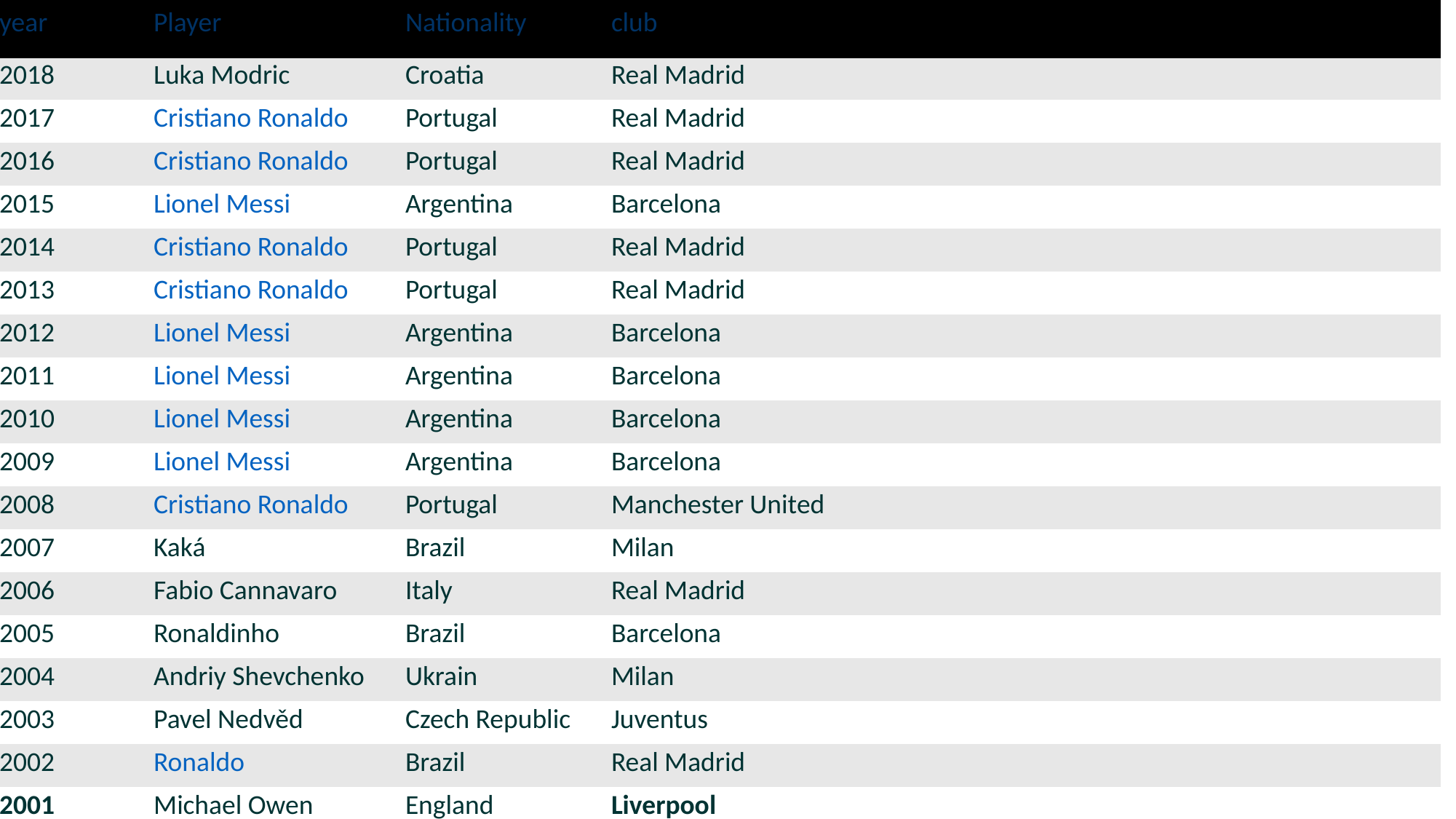

| year | Player | Nationality | club |
| --- | --- | --- | --- |
| 2018 | Luka Modric | Croatia | Real Madrid |
| 2017 | Cristiano Ronaldo | Portugal | Real Madrid |
| 2016 | Cristiano Ronaldo | Portugal | Real Madrid |
| 2015 | Lionel Messi | Argentina | Barcelona |
| 2014 | Cristiano Ronaldo | Portugal | Real Madrid |
| 2013 | Cristiano Ronaldo | Portugal | Real Madrid |
| 2012 | Lionel Messi | Argentina | Barcelona |
| 2011 | Lionel Messi | Argentina | Barcelona |
| 2010 | Lionel Messi | Argentina | Barcelona |
| 2009 | Lionel Messi | Argentina | Barcelona |
| 2008 | Cristiano Ronaldo | Portugal | Manchester United |
| 2007 | Kaká | Brazil | Milan |
| 2006 | Fabio Cannavaro | Italy | Real Madrid |
| 2005 | Ronaldinho | Brazil | Barcelona |
| 2004 | Andriy Shevchenko | Ukrain | Milan |
| 2003 | Pavel Nedvěd | Czech Republic | Juventus |
| 2002 | Ronaldo | Brazil | Real Madrid |
| 2001 | Michael Owen | England | Liverpool |
7